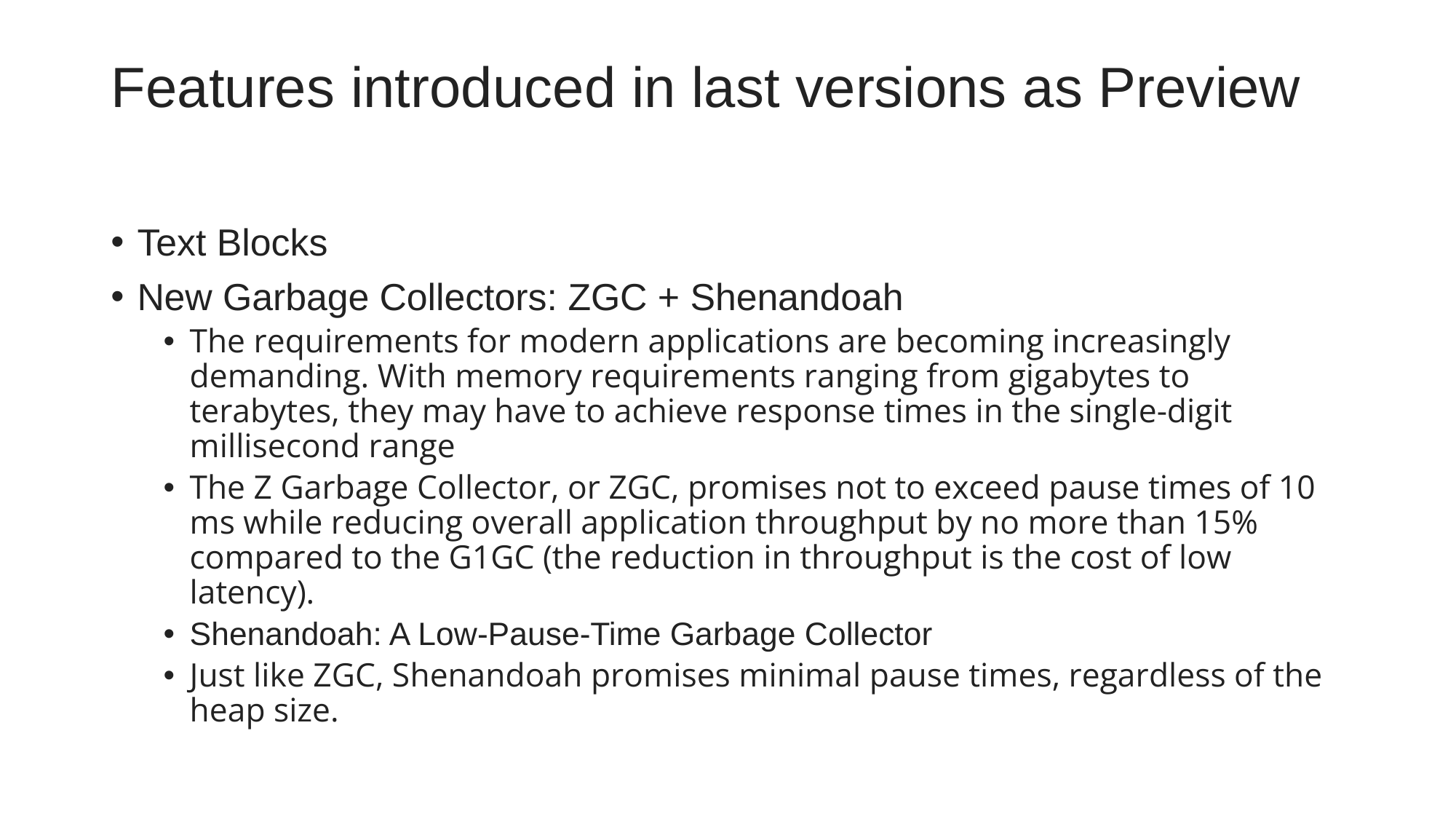

# Features introduced in last versions as Preview
Text Blocks
New Garbage Collectors: ZGC + Shenandoah
The requirements for modern applications are becoming increasingly demanding. With memory requirements ranging from gigabytes to terabytes, they may have to achieve response times in the single-digit millisecond range
The Z Garbage Collector, or ZGC, promises not to exceed pause times of 10 ms while reducing overall application throughput by no more than 15% compared to the G1GC (the reduction in throughput is the cost of low latency).
Shenandoah: A Low-Pause-Time Garbage Collector
Just like ZGC, Shenandoah promises minimal pause times, regardless of the heap size.